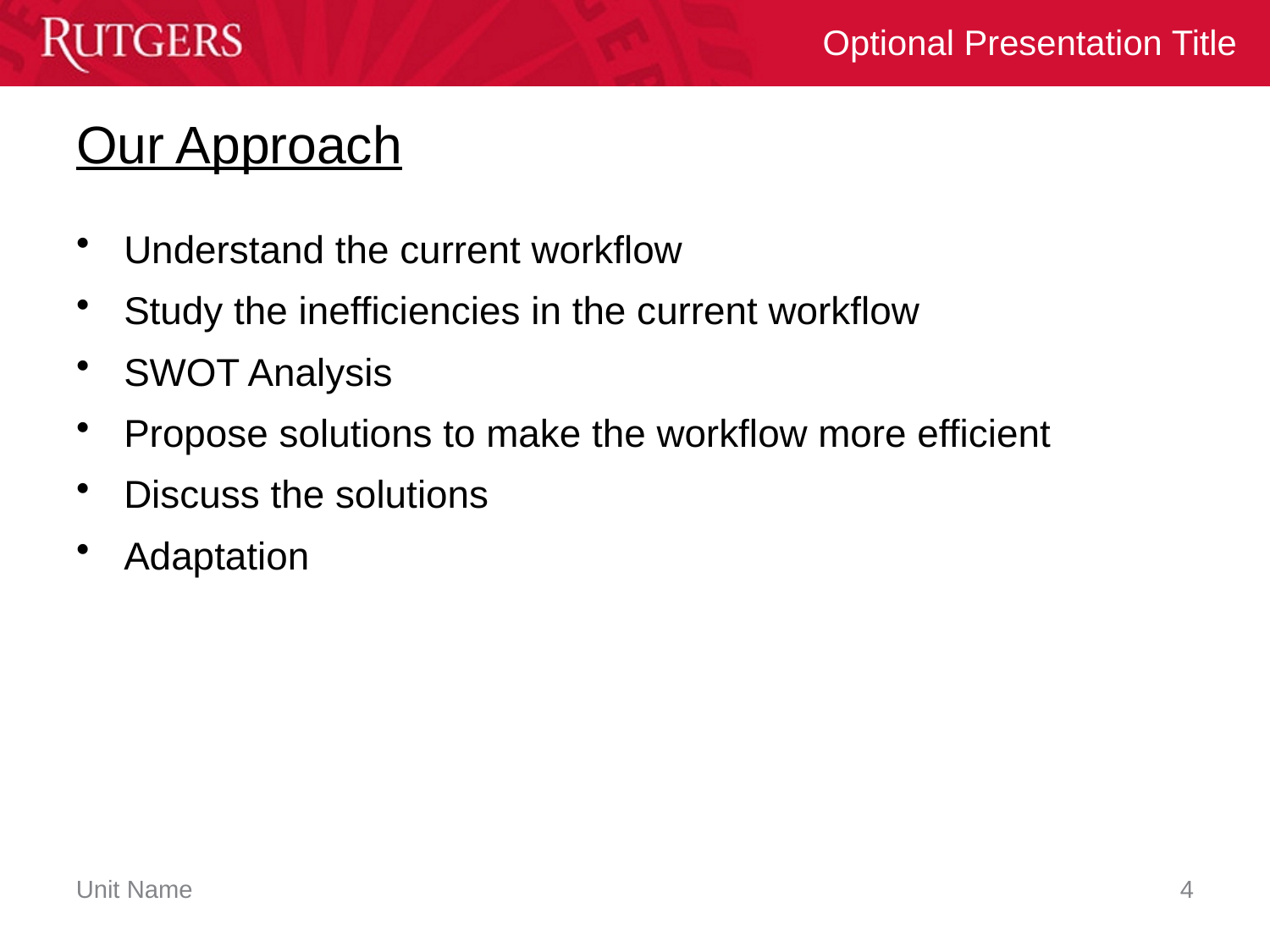

# Our Approach
Understand the current workflow
Study the inefficiencies in the current workflow
SWOT Analysis
Propose solutions to make the workflow more efficient
Discuss the solutions
Adaptation
4